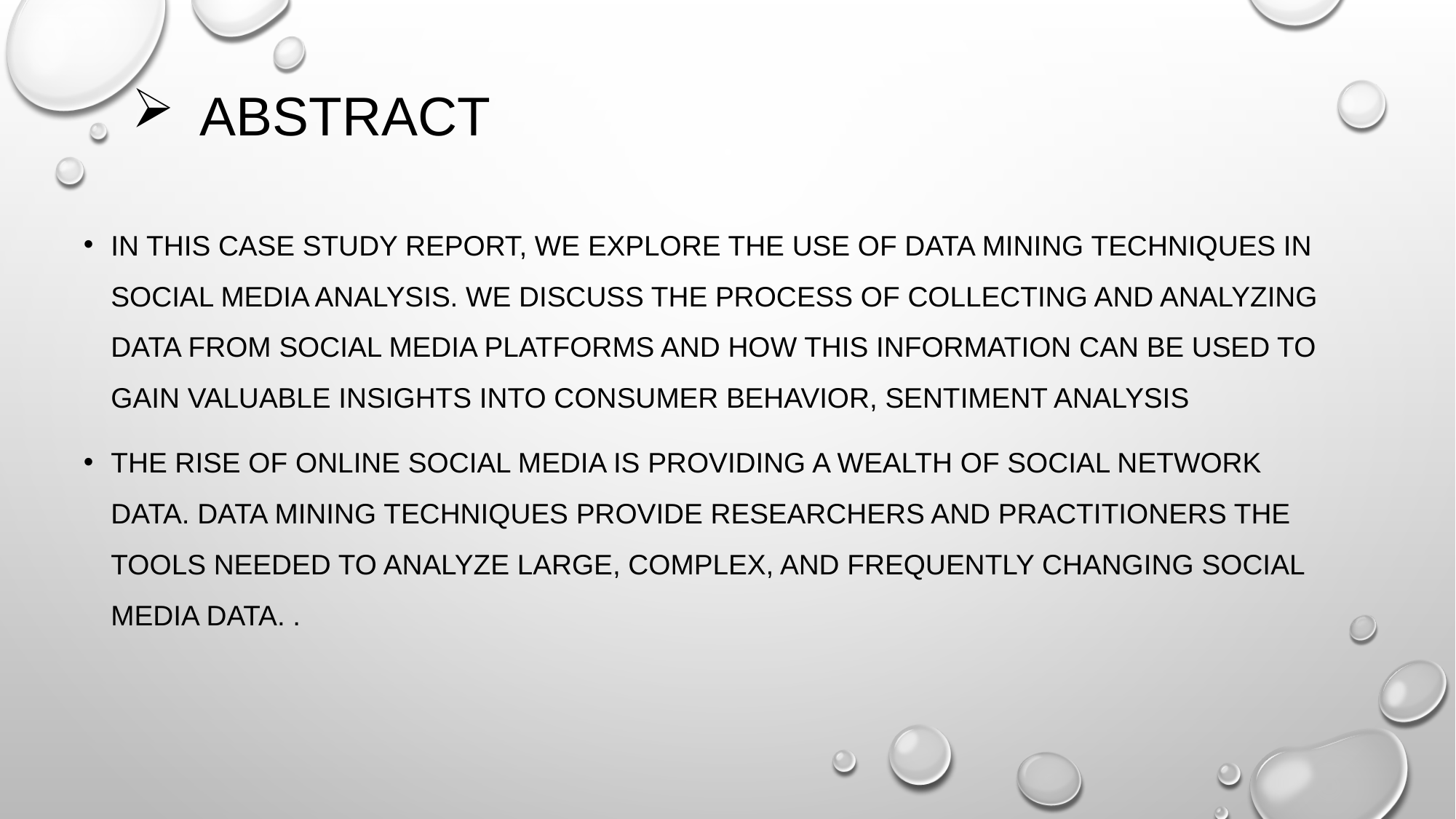

# Abstract
in this case study report, we explore the use of data mining techniques in social media analysis. We discuss the process of collecting and analyzing data from social media platforms and how this information can be used to gain valuable insights into consumer behavior, sentiment analysis
The rise of online social media is providing a wealth of social network data. Data mining techniques provide researchers and practitioners the tools needed to analyze large, complex, and frequently changing social media data. .